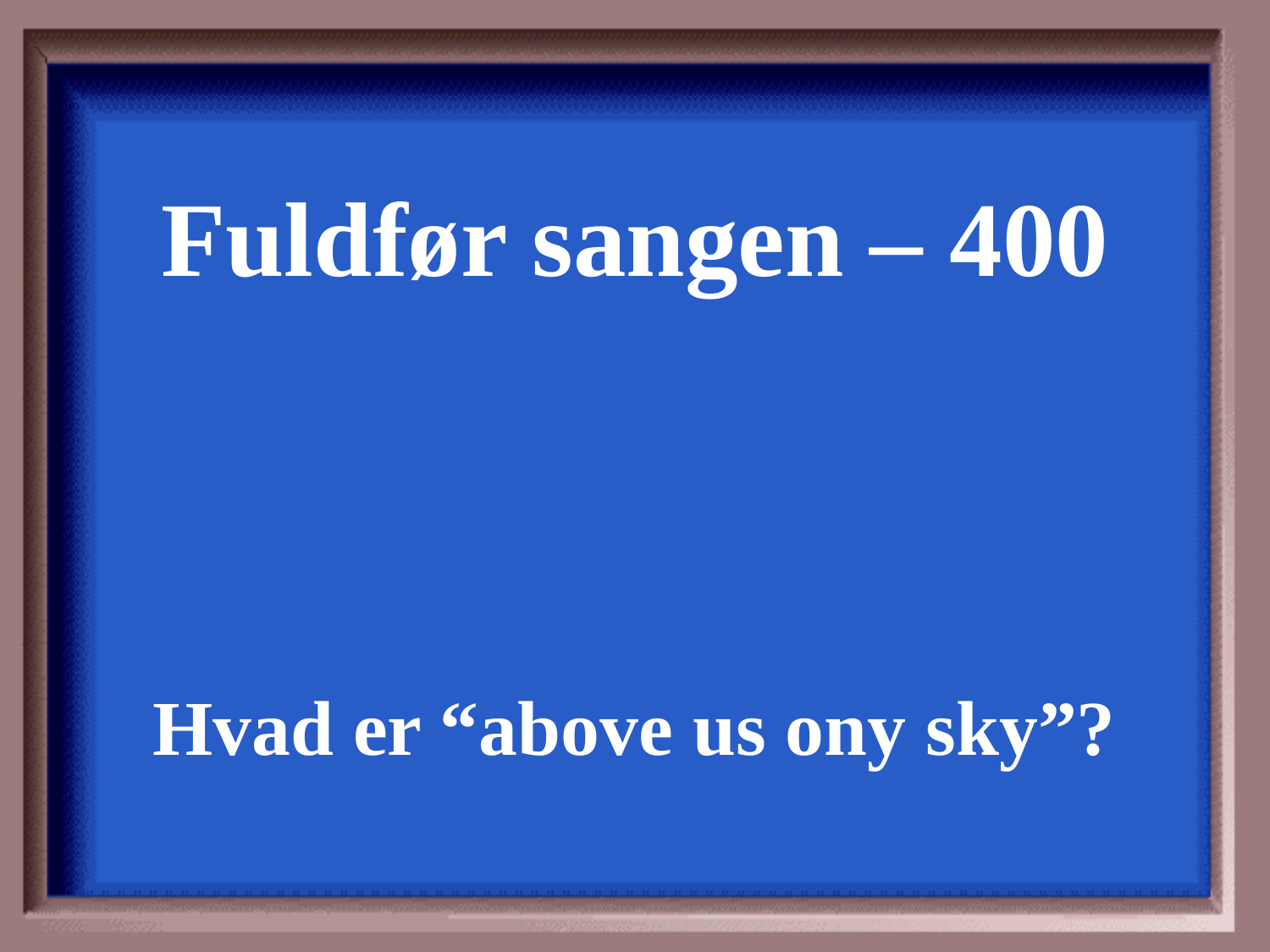

Fuldfør sangen – 400
Hvad er “above us ony sky”?